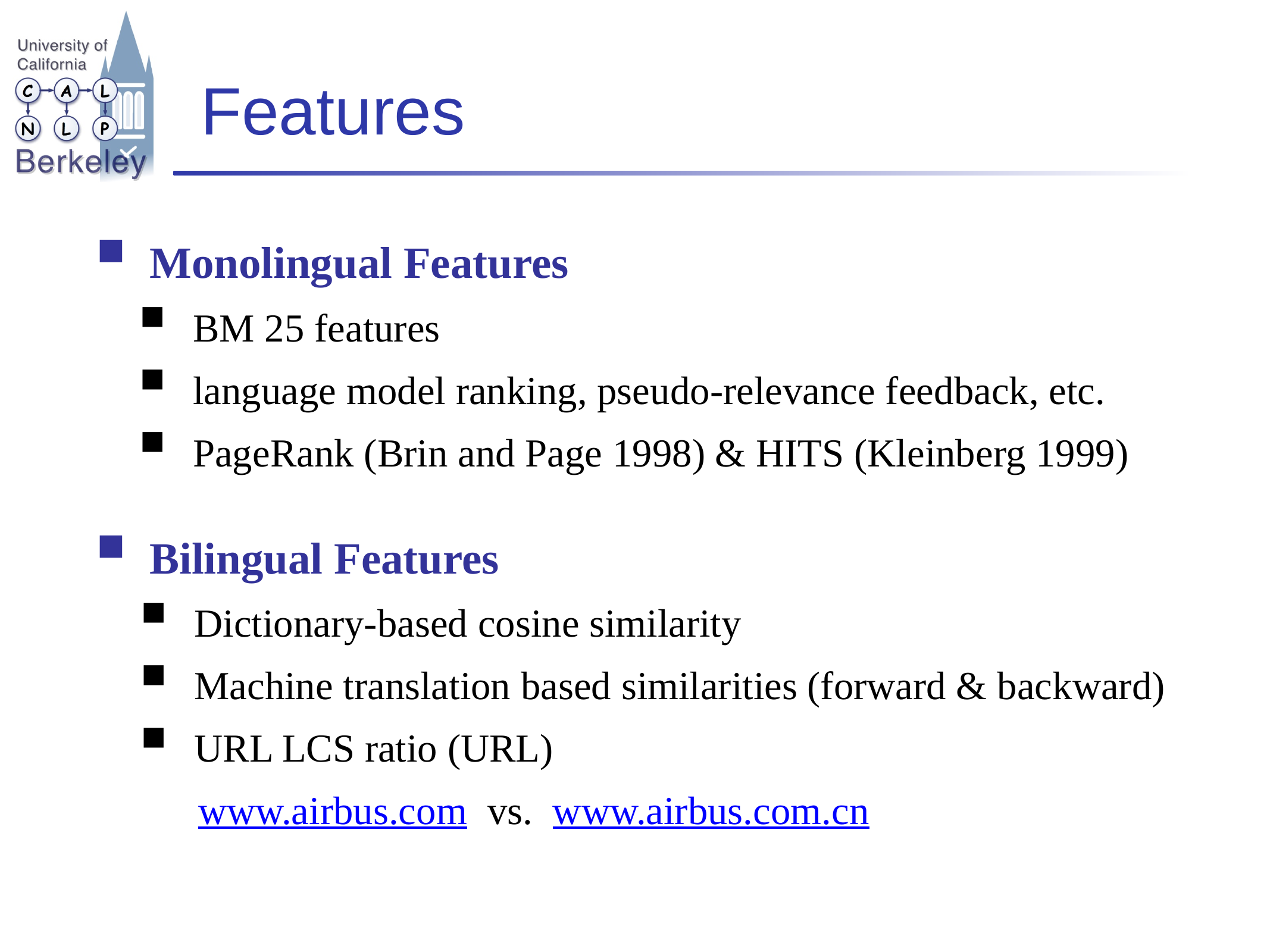

# Features
Monolingual Features
BM 25 features
language model ranking, pseudo-relevance feedback, etc.
PageRank (Brin and Page 1998) & HITS (Kleinberg 1999)
Bilingual Features
Dictionary-based cosine similarity
Machine translation based similarities (forward & backward)
URL LCS ratio (URL)
      www.airbus.com  vs.  www.airbus.com.cn